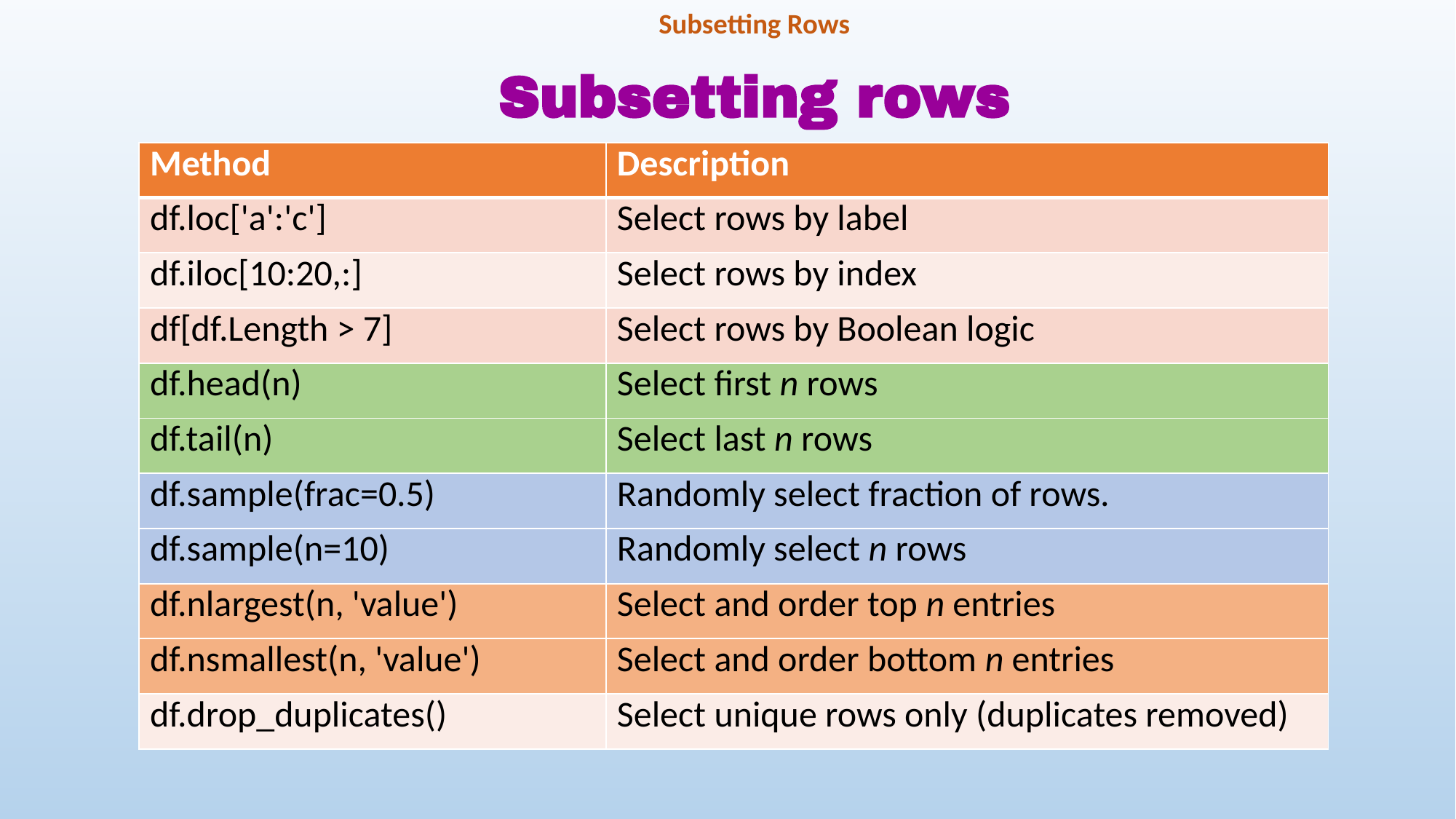

Subsetting Rows

# Subsetting rows
| Method | Description |
| --- | --- |
| df.loc['a':'c'] | Select rows by label |
| df.iloc[10:20,:] | Select rows by index |
| df[df.Length > 7] | Select rows by Boolean logic |
| df.head(n) | Select first n rows |
| df.tail(n) | Select last n rows |
| df.sample(frac=0.5) | Randomly select fraction of rows. |
| df.sample(n=10) | Randomly select n rows |
| df.nlargest(n, 'value') | Select and order top n entries |
| df.nsmallest(n, 'value') | Select and order bottom n entries |
| df.drop\_duplicates() | Select unique rows only (duplicates removed) |
52